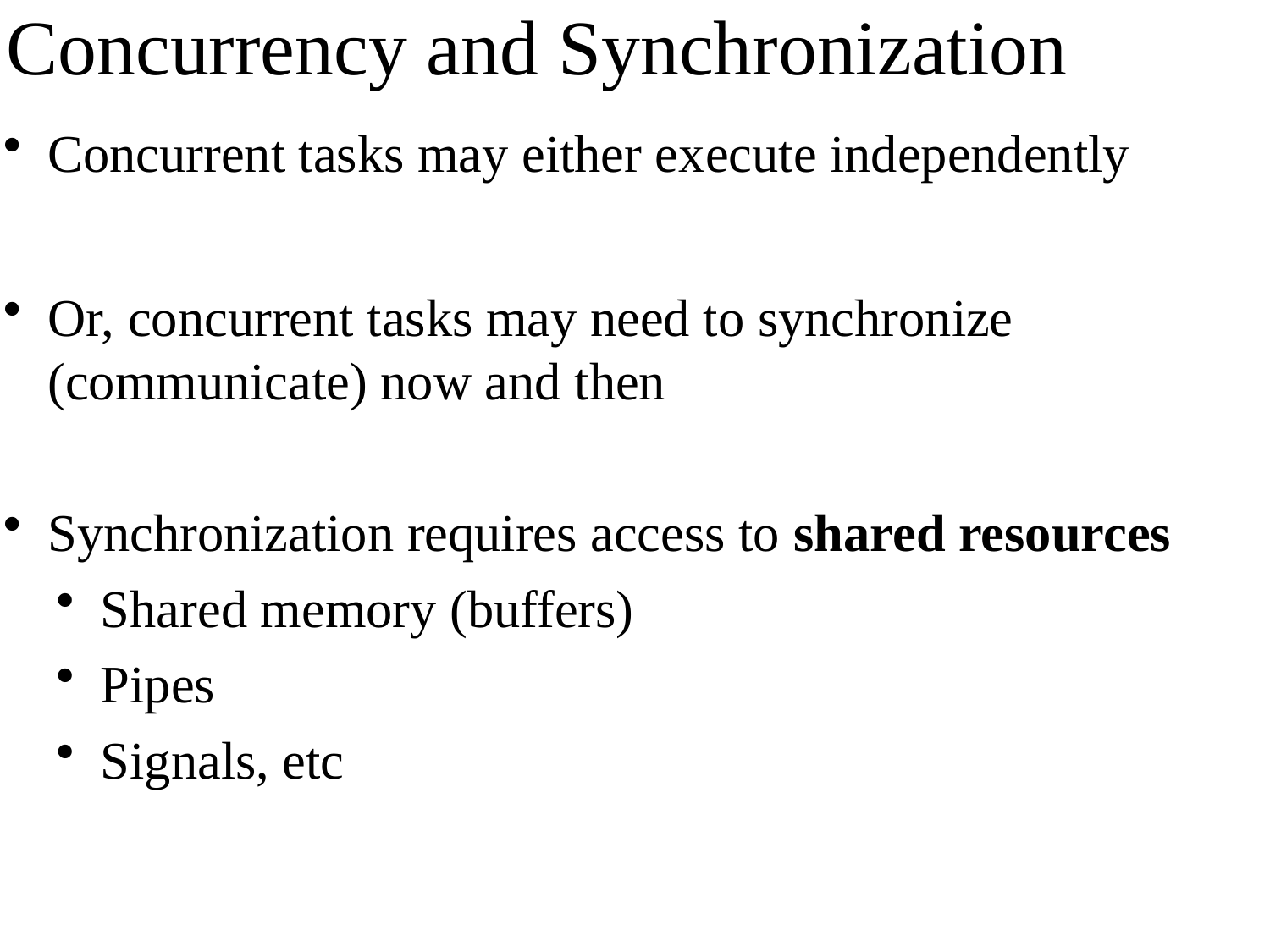

# Concurrency and Synchronization
Concurrent tasks may either execute independently

Or, concurrent tasks may need to synchronize (communicate) now and then

Synchronization requires access to shared resources
Shared memory (buffers)
Pipes
Signals, etc
3